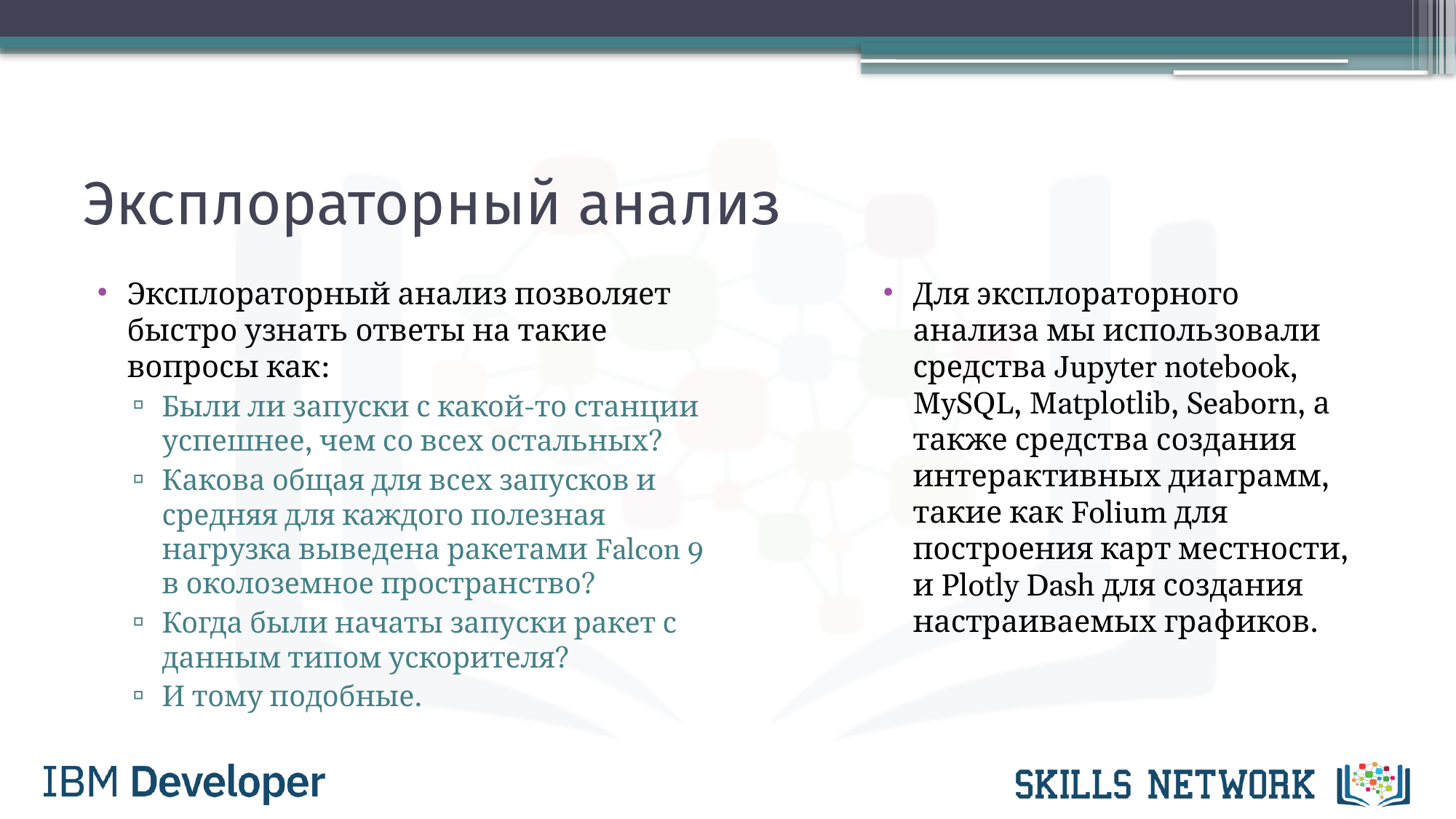

# Эксплораторный анализ
Эксплораторный анализ позволяет быстро узнать ответы на такие вопросы как:
Были ли запуски с какой-то станции успешнее, чем со всех остальных?
Какова общая для всех запусков и средняя для каждого полезная нагрузка выведена ракетами Falcon 9 в околоземное пространство?
Когда были начаты запуски ракет с данным типом ускорителя?
И тому подобные.
Для эксплораторного анализа мы использовали средства Jupyter notebook, MySQL, Matplotlib, Seaborn, а также средства создания интерактивных диаграмм, такие как Folium для построения карт местности, и Plotly Dash для создания настраиваемых графиков.